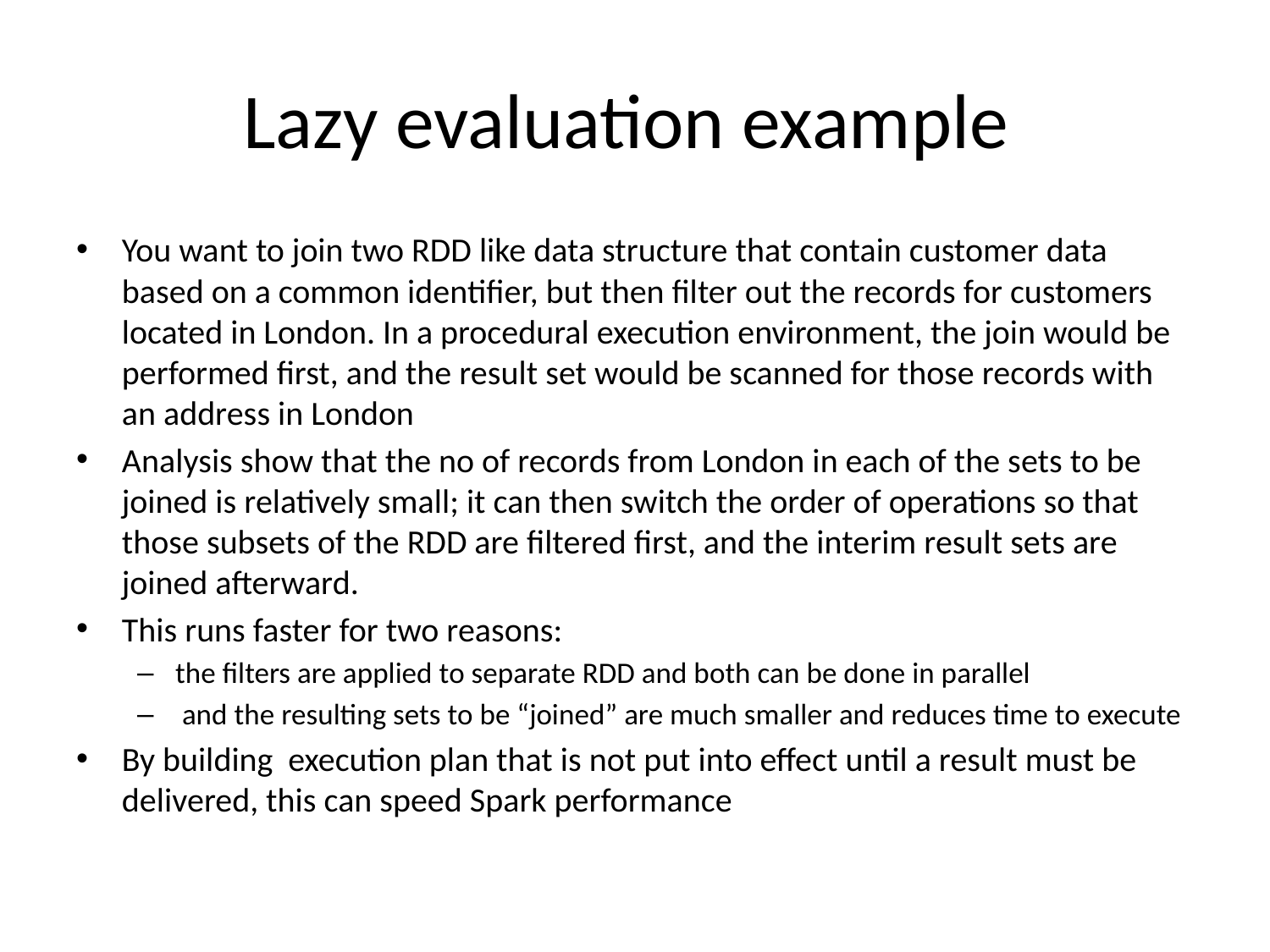

# Lazy evaluation example
You want to join two RDD like data structure that contain customer data based on a common identifier, but then filter out the records for customers located in London. In a procedural execution environment, the join would be performed first, and the result set would be scanned for those records with an address in London
Analysis show that the no of records from London in each of the sets to be joined is relatively small; it can then switch the order of operations so that those subsets of the RDD are filtered first, and the interim result sets are joined afterward.
This runs faster for two reasons:
the filters are applied to separate RDD and both can be done in parallel
 and the resulting sets to be “joined” are much smaller and reduces time to execute
By building  execution plan that is not put into effect until a result must be delivered, this can speed Spark performance